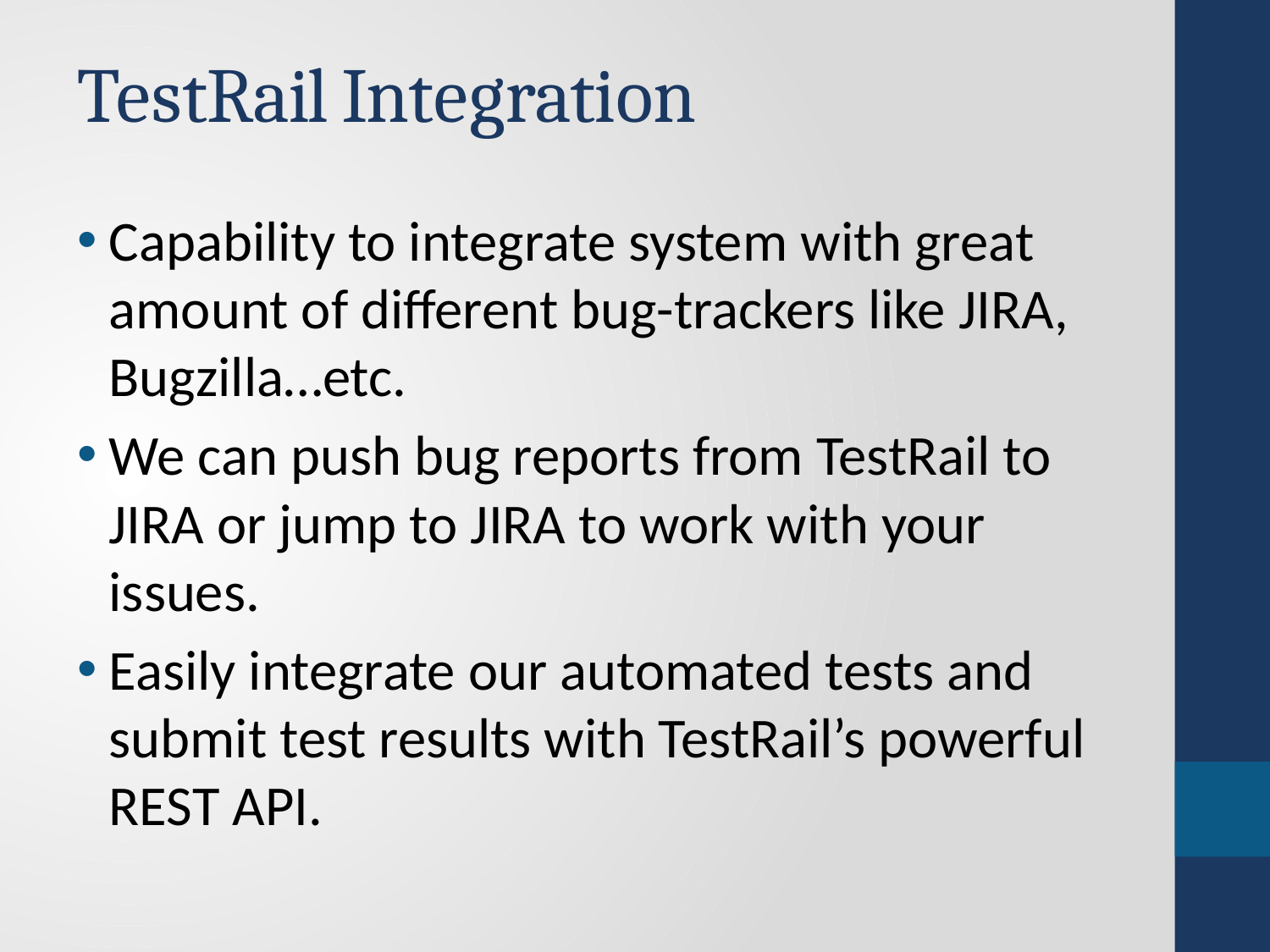

# TestRail Integration
Capability to integrate system with great amount of different bug-trackers like JIRA, Bugzilla…etc.
We can push bug reports from TestRail to JIRA or jump to JIRA to work with your issues.
Easily integrate our automated tests and submit test results with TestRail’s powerful REST API.